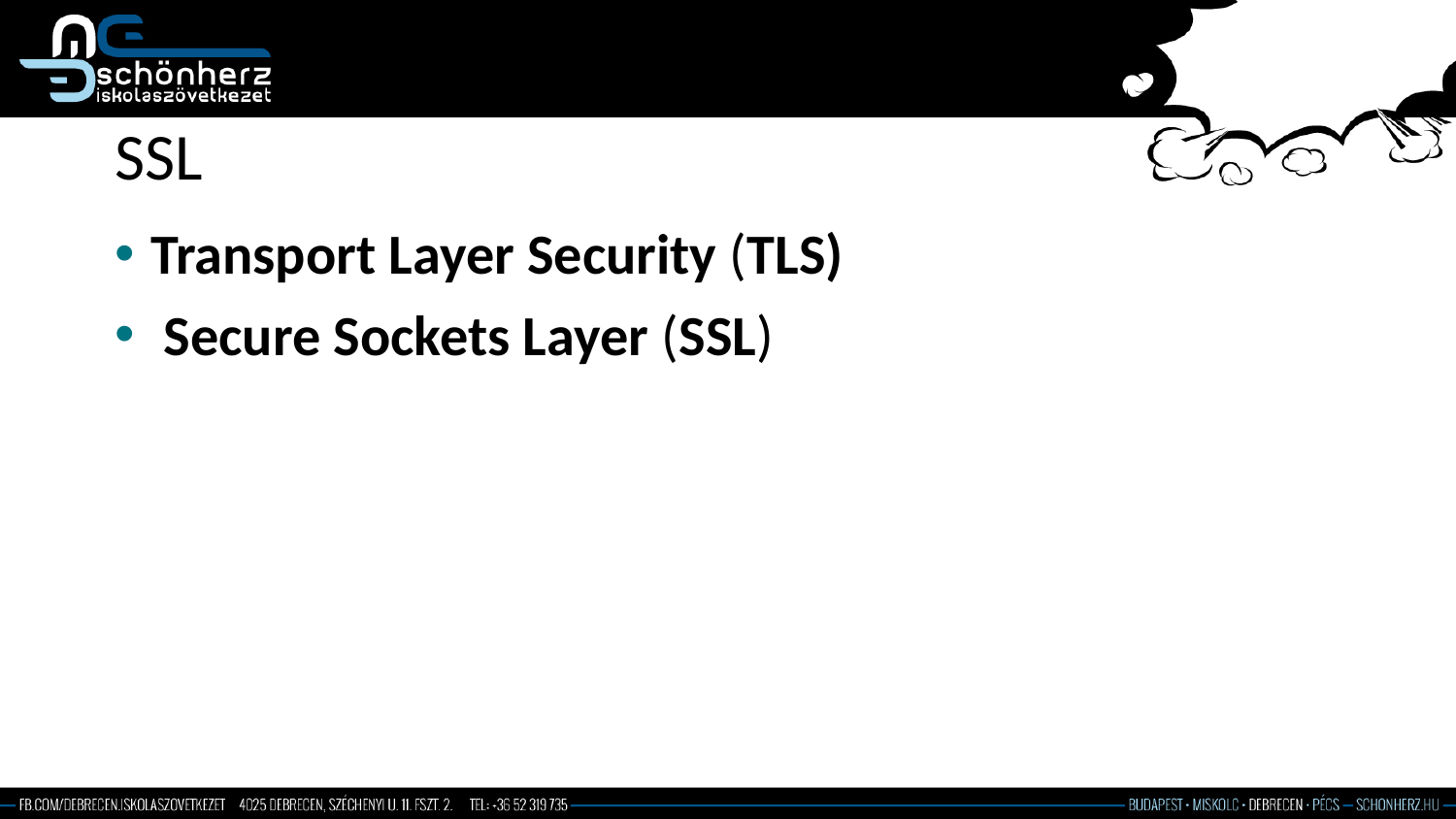

# SSL
Transport Layer Security (TLS)
 Secure Sockets Layer (SSL)